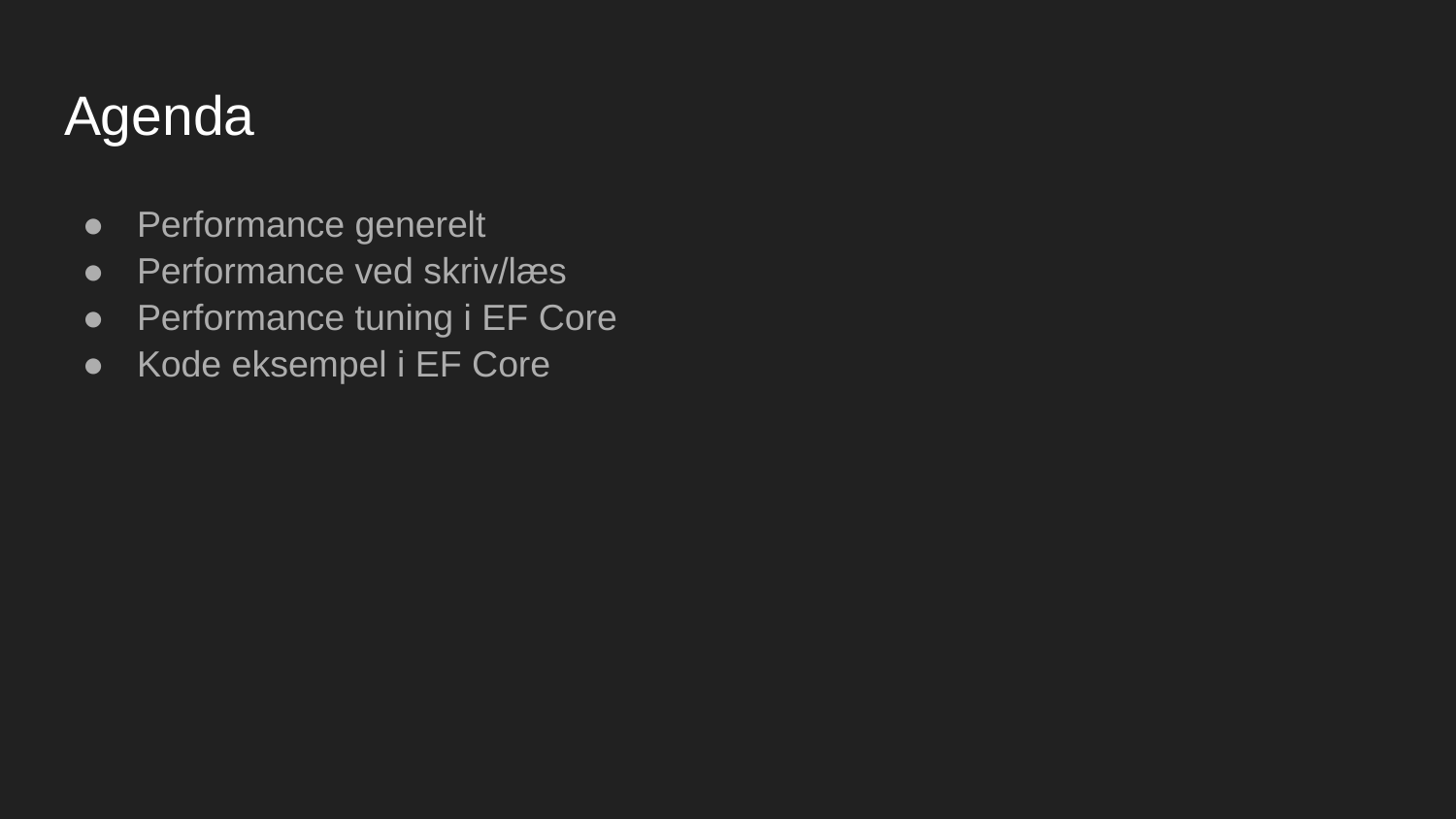

# Agenda
Performance generelt
Performance ved skriv/læs
Performance tuning i EF Core
Kode eksempel i EF Core